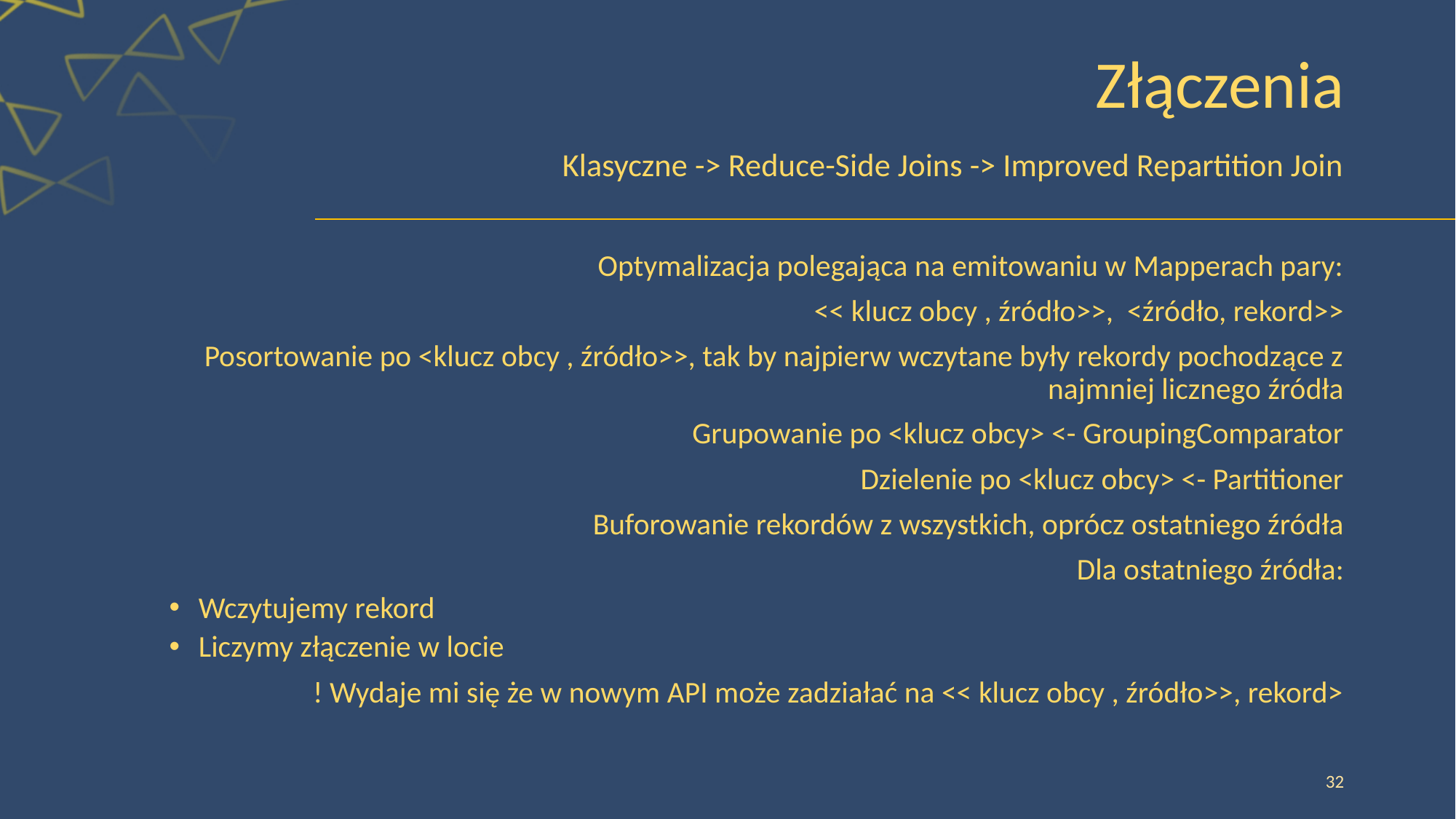

# Złączenia
Klasyczne -> Reduce-Side Joins -> Improved Repartition Join
Optymalizacja polegająca na emitowaniu w Mapperach pary:
	<< klucz obcy , źródło>>,  <źródło, rekord>>
Posortowanie po <klucz obcy , źródło>>, tak by najpierw wczytane były rekordy pochodzące z najmniej licznego źródła
Grupowanie po <klucz obcy> <- GroupingComparator
Dzielenie po <klucz obcy> <- Partitioner
Buforowanie rekordów z wszystkich, oprócz ostatniego źródła
Dla ostatniego źródła:
Wczytujemy rekord
Liczymy złączenie w locie
! Wydaje mi się że w nowym API może zadziałać na << klucz obcy , źródło>>, rekord>

32